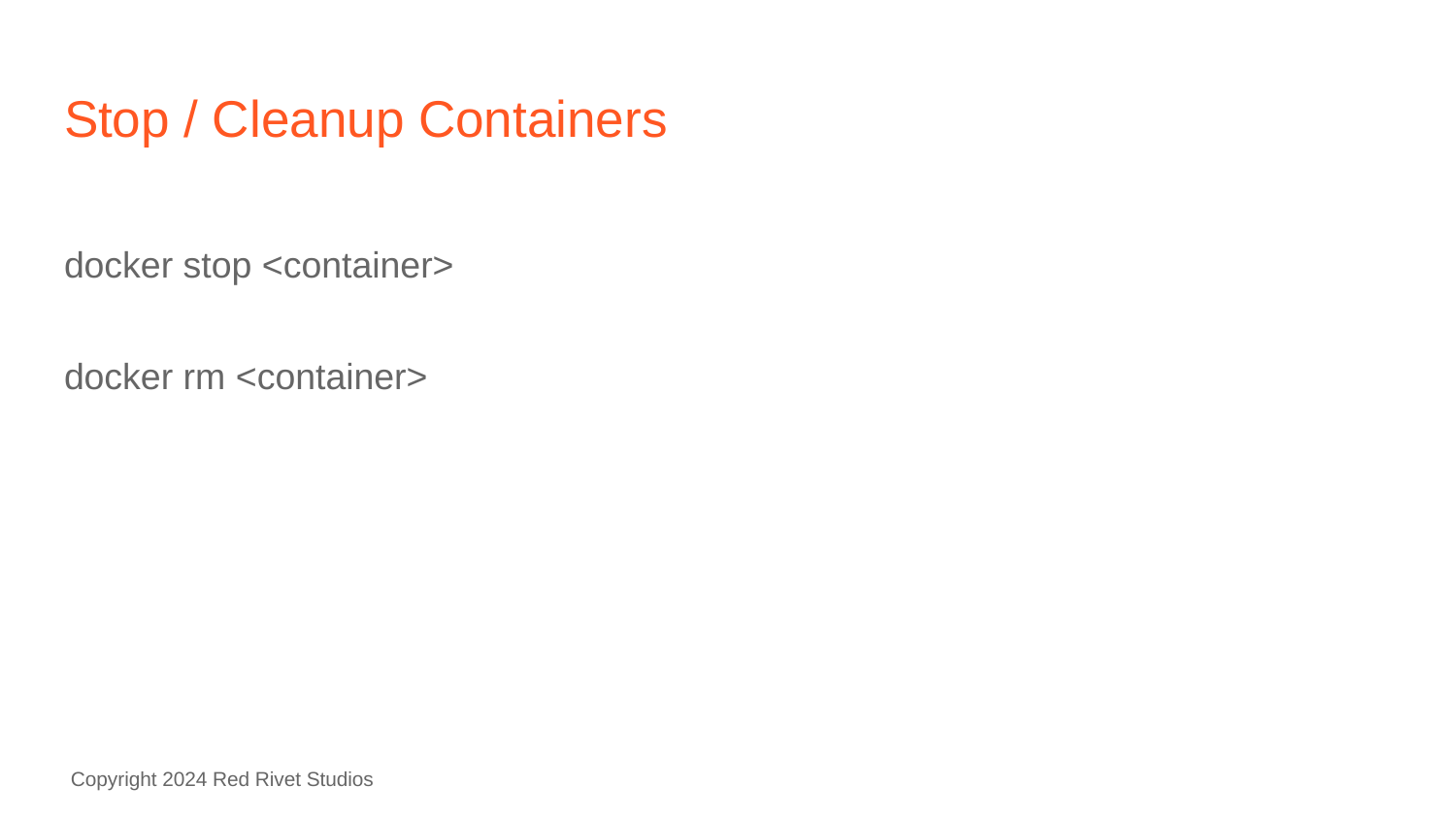

# Stop / Cleanup Containers
docker stop <container>
docker rm <container>